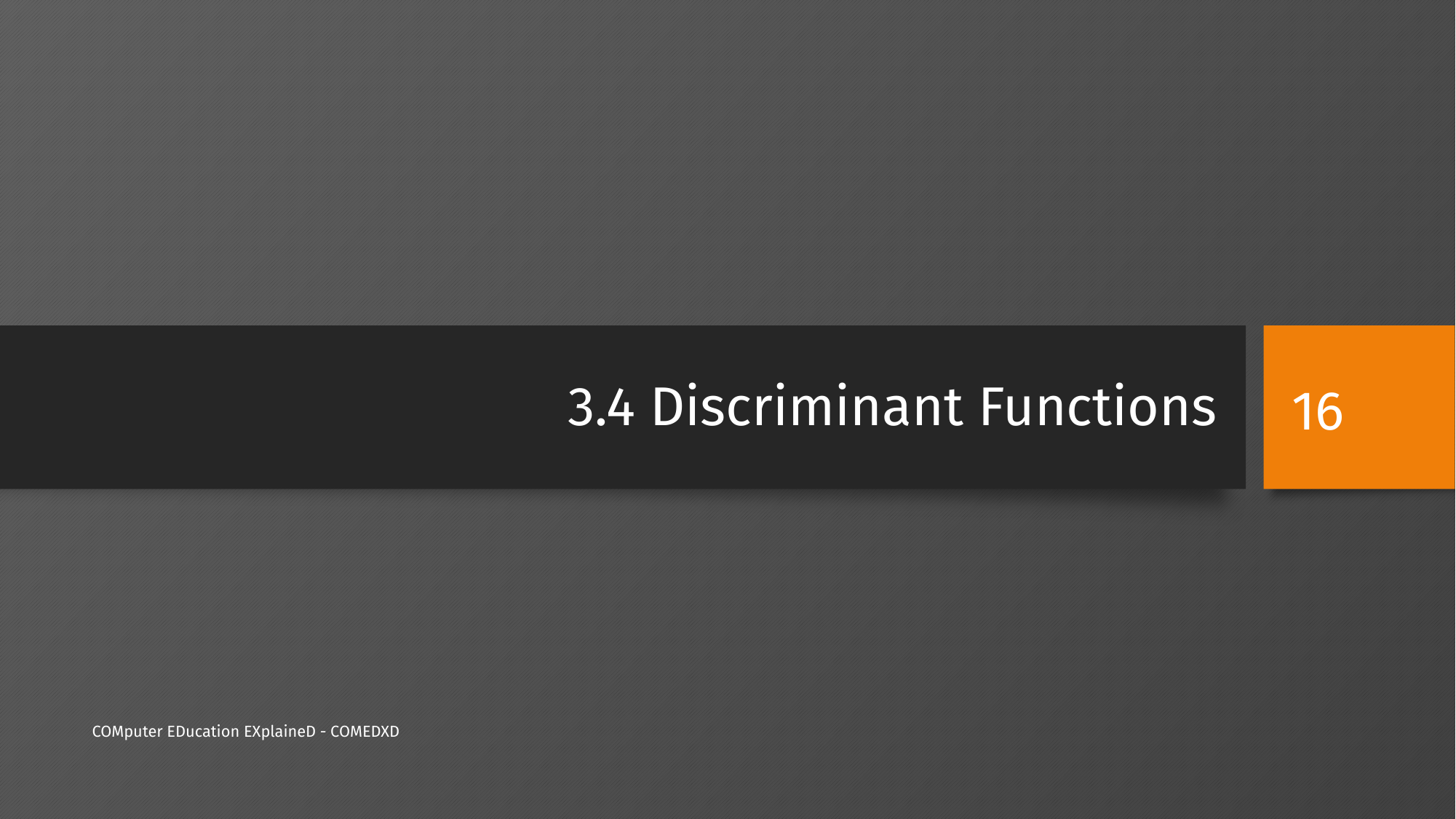

# 3.4 Discriminant Functions
16

COMputer EDucation EXplaineD - COMEDXD